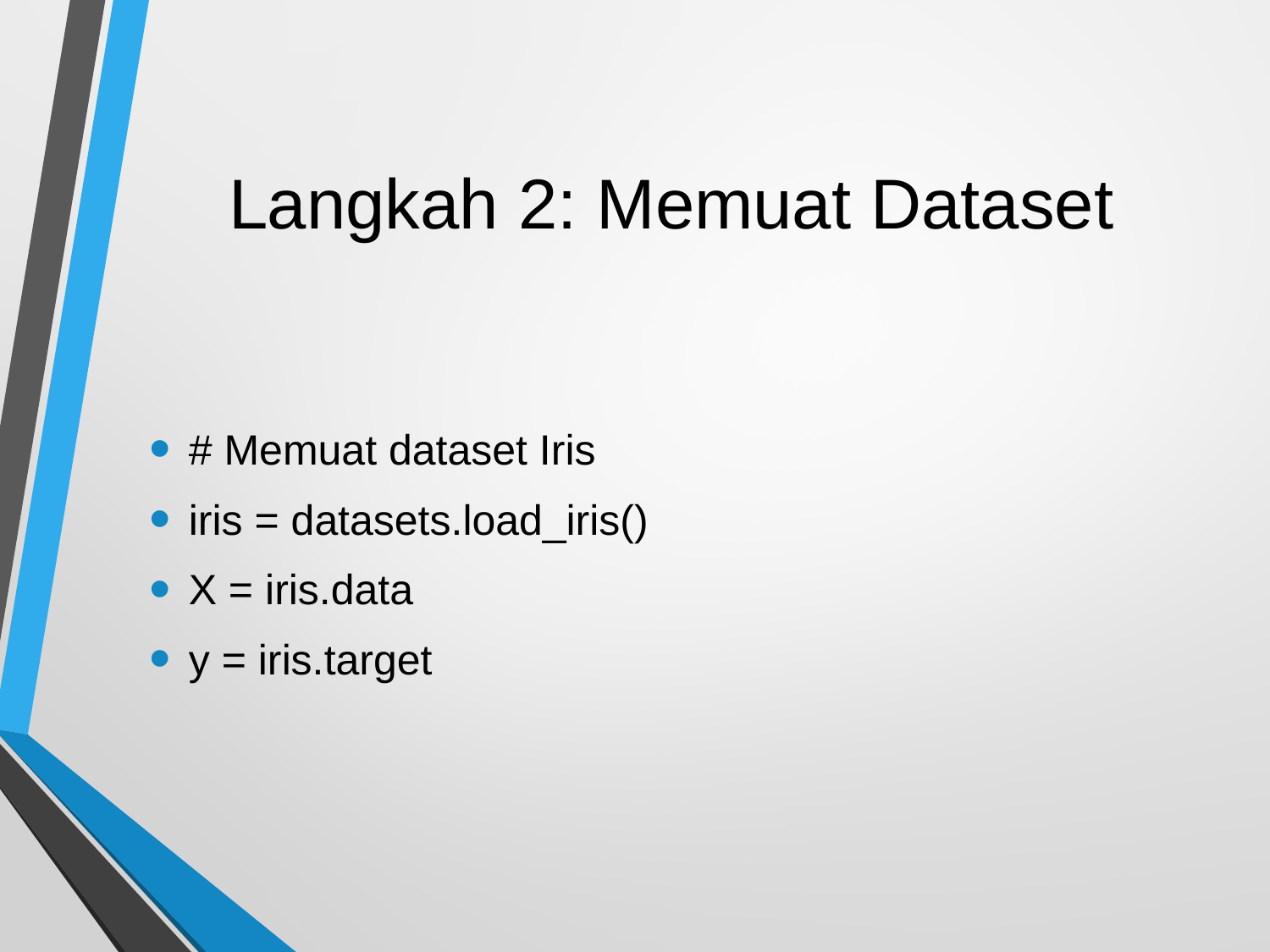

# Langkah 2: Memuat Dataset

# Memuat dataset Iris
iris = datasets.load_iris()
X = iris.data
y = iris.target